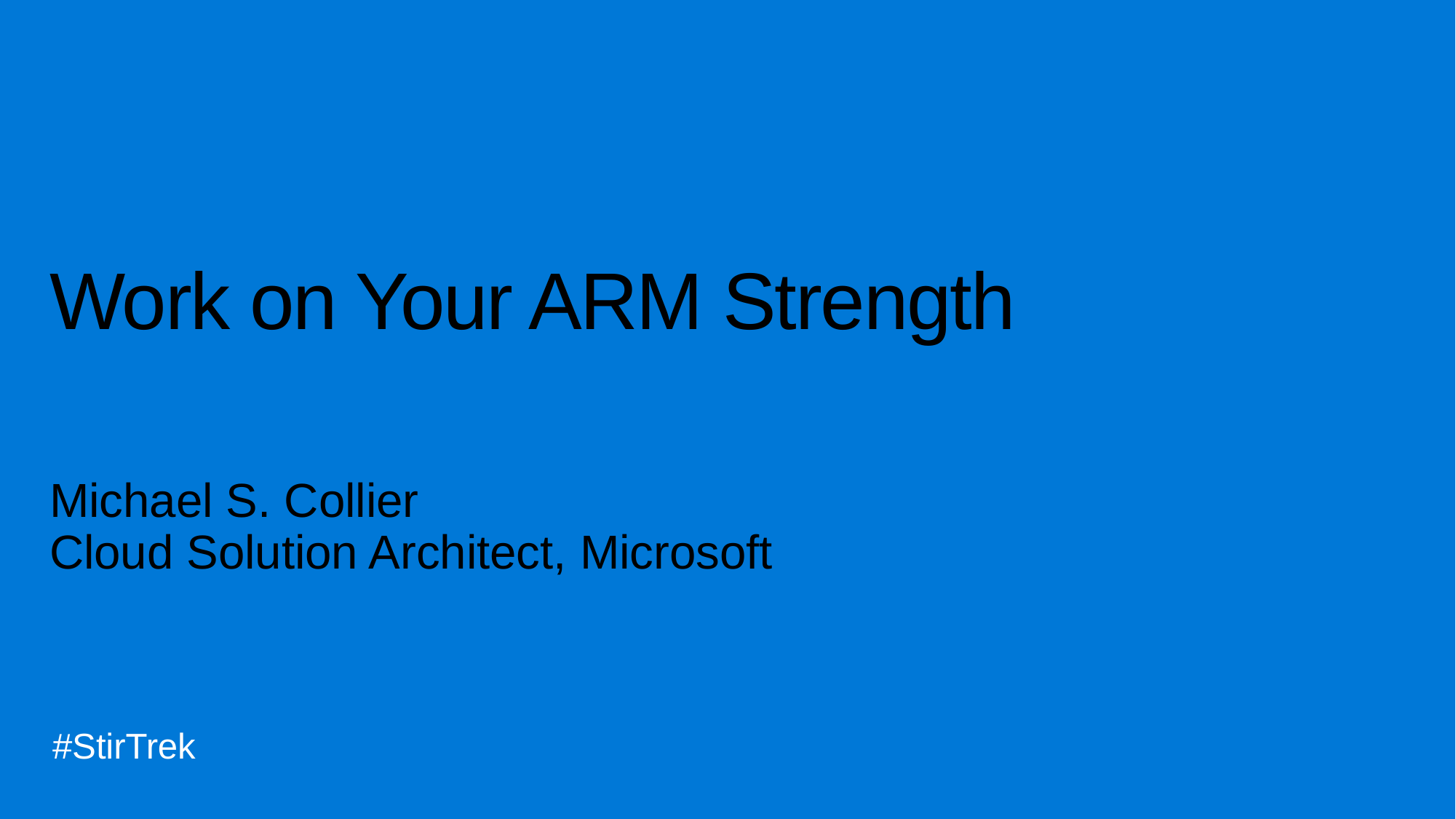

# Work on Your ARM Strength
Michael S. Collier
Cloud Solution Architect, Microsoft